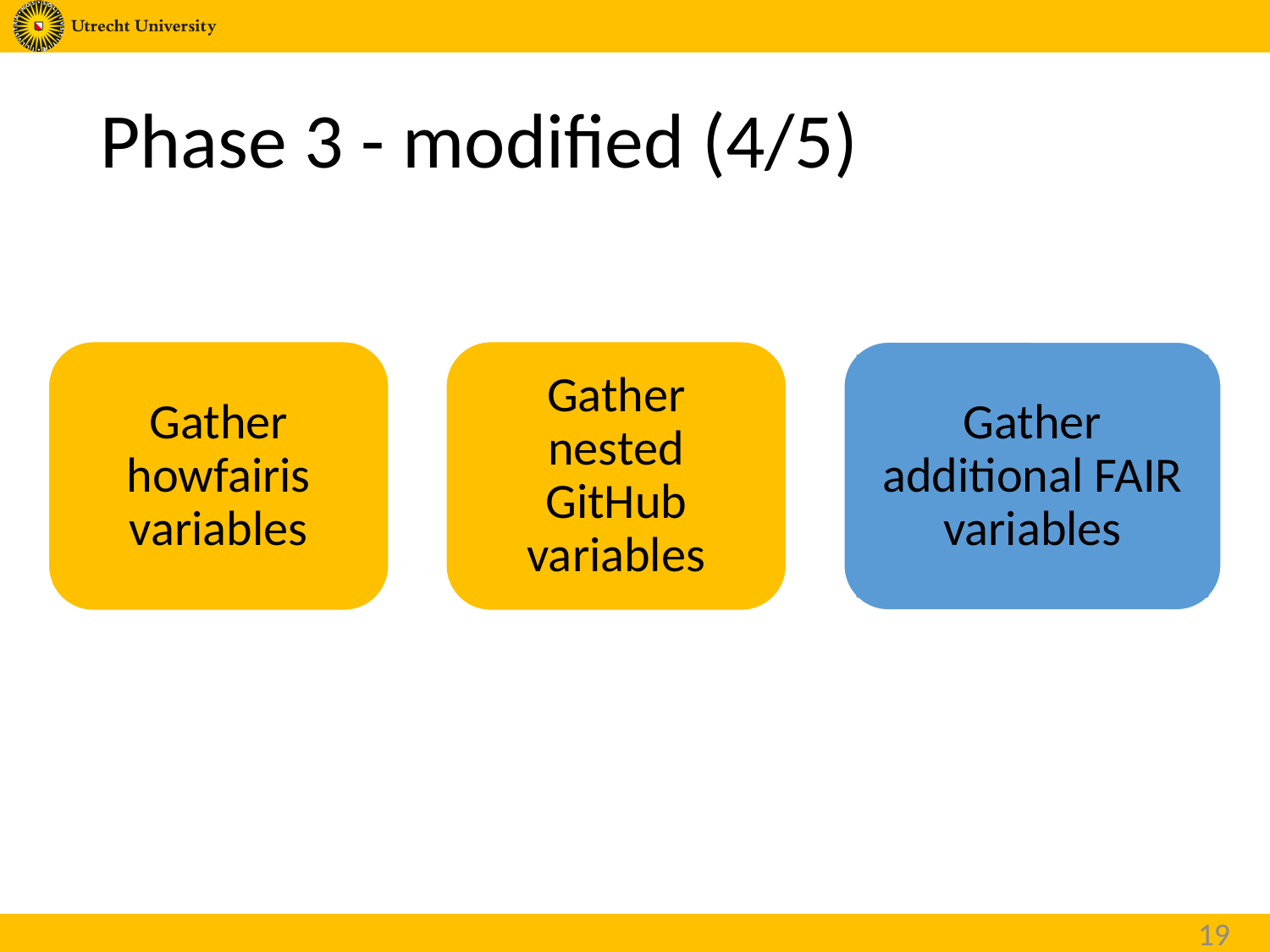

# Phase 3 - modified (4/5)

Gather howfairis variables

Gather nested GitHub variables

Gather additional FAIR variables
19